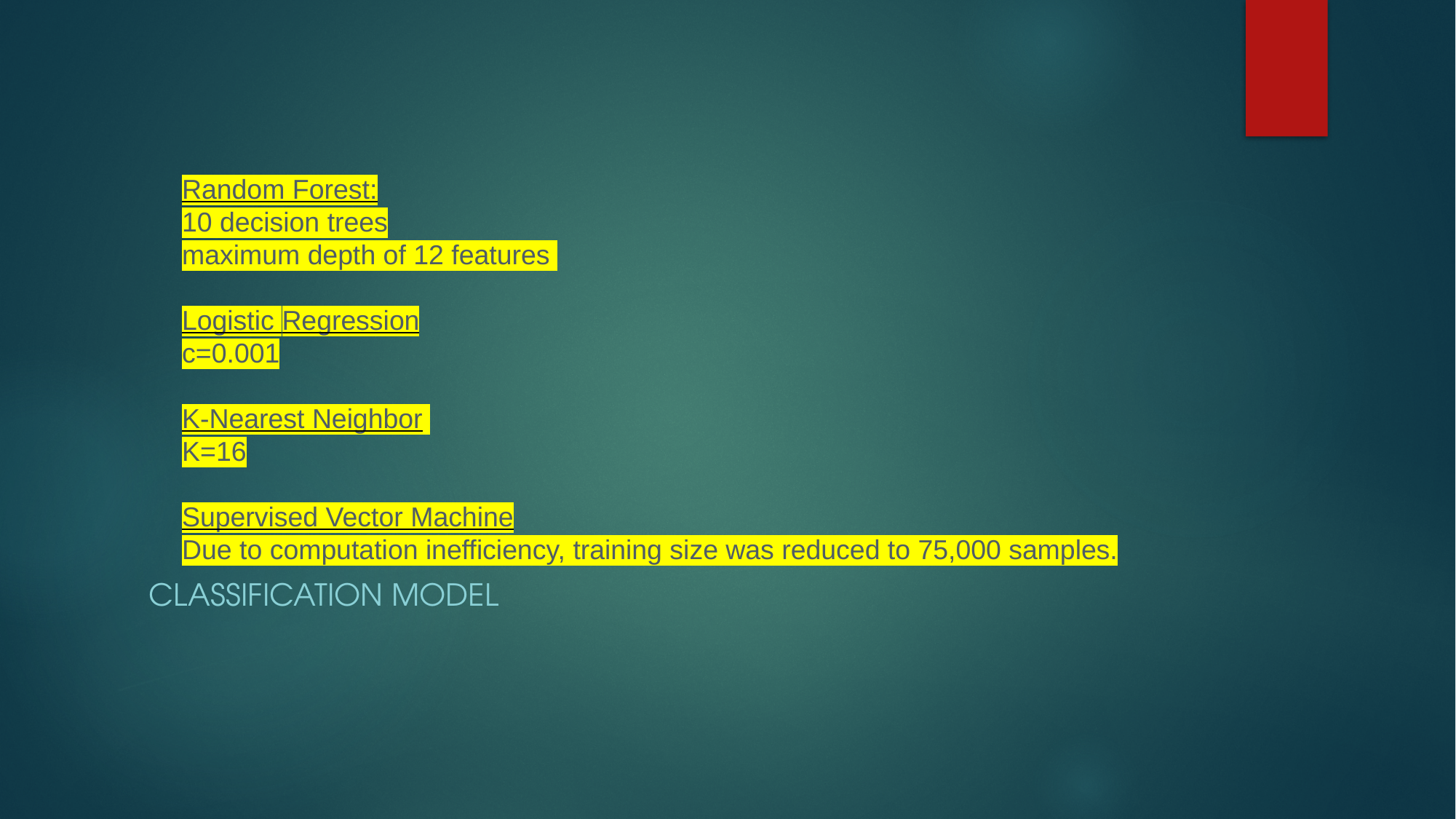

# Random Forest: 10 decision trees maximum depth of 12 features Logistic Regression c=0.001 K-Nearest Neighbor K=16 Supervised Vector Machine Due to computation inefficiency, training size was reduced to 75,000 samples.
Classification Model